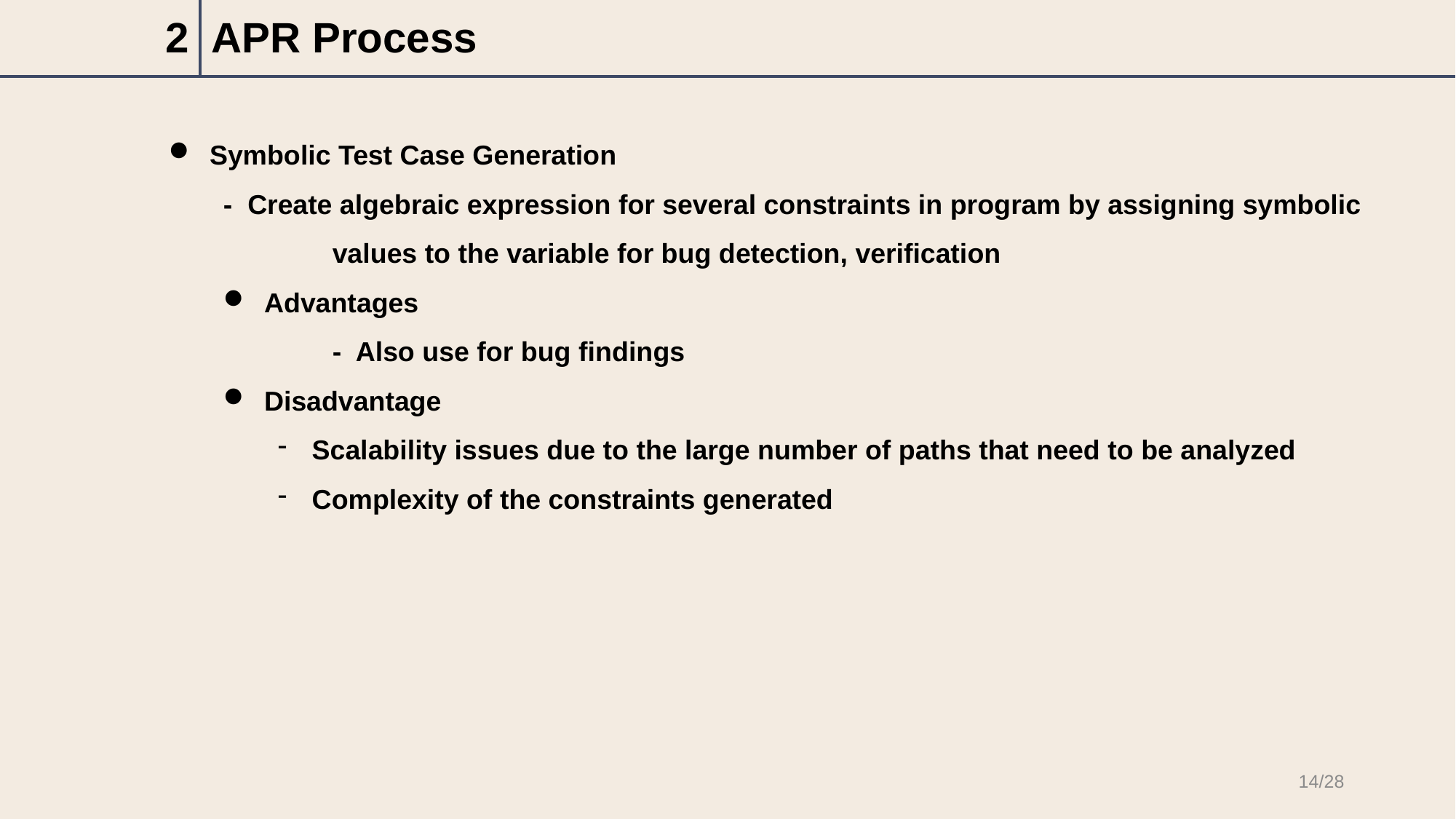

| 2 | APR Process |
| --- | --- |

Symbolic Test Case Generation
-  Create algebraic expression for several constraints in program by assigning symbolic 	values to the variable for bug detection, verification
Advantages
	-  Also use for bug findings
Disadvantage
Scalability issues due to the large number of paths that need to be analyzed
Complexity of the constraints generated

14/28